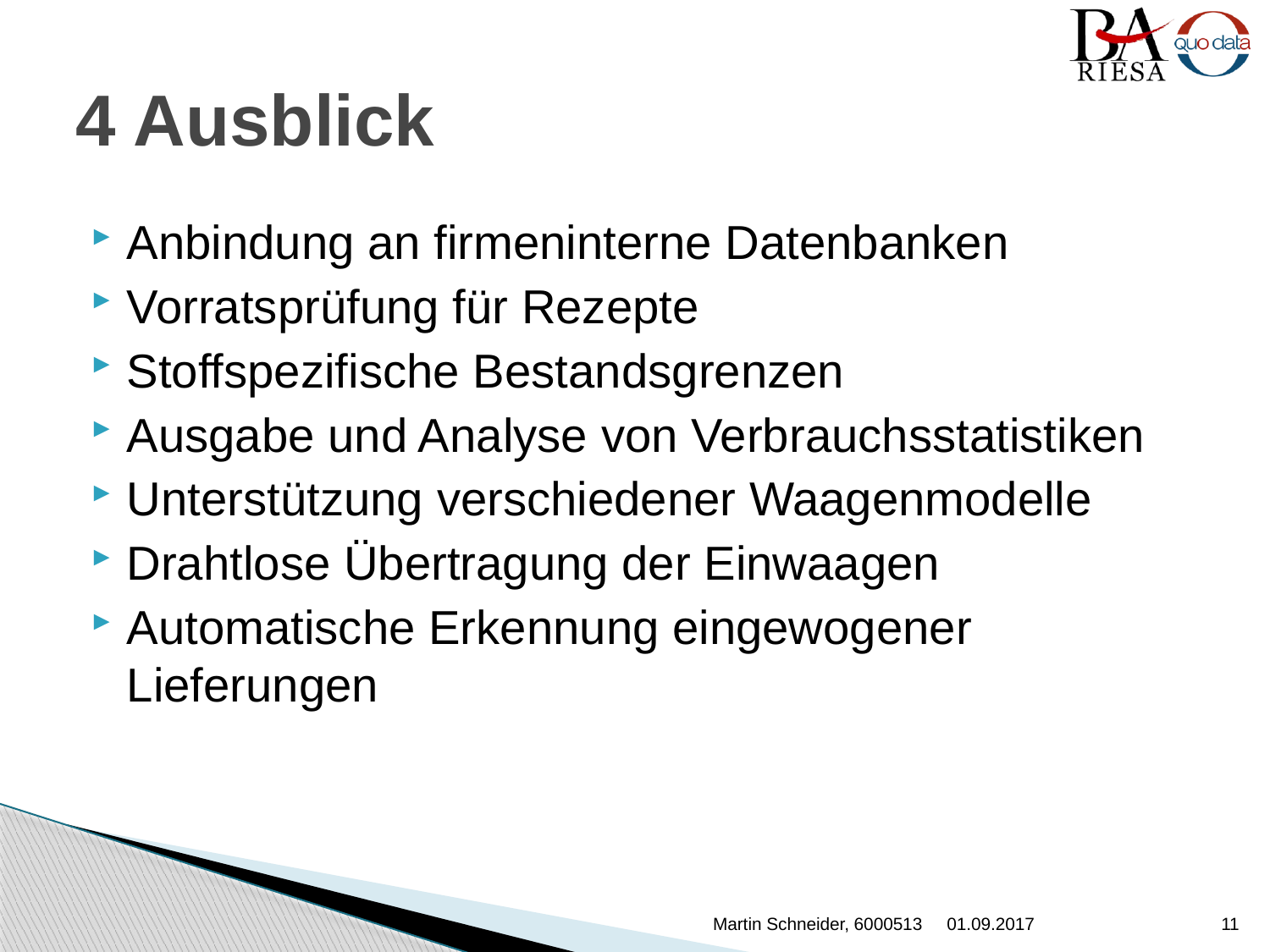

# 4 Ausblick
Anbindung an firmeninterne Datenbanken
Vorratsprüfung für Rezepte
Stoffspezifische Bestandsgrenzen
Ausgabe und Analyse von Verbrauchsstatistiken
Unterstützung verschiedener Waagenmodelle
Drahtlose Übertragung der Einwaagen
Automatische Erkennung eingewogener Lieferungen

Martin Schneider, 6000513
01.09.2017
11